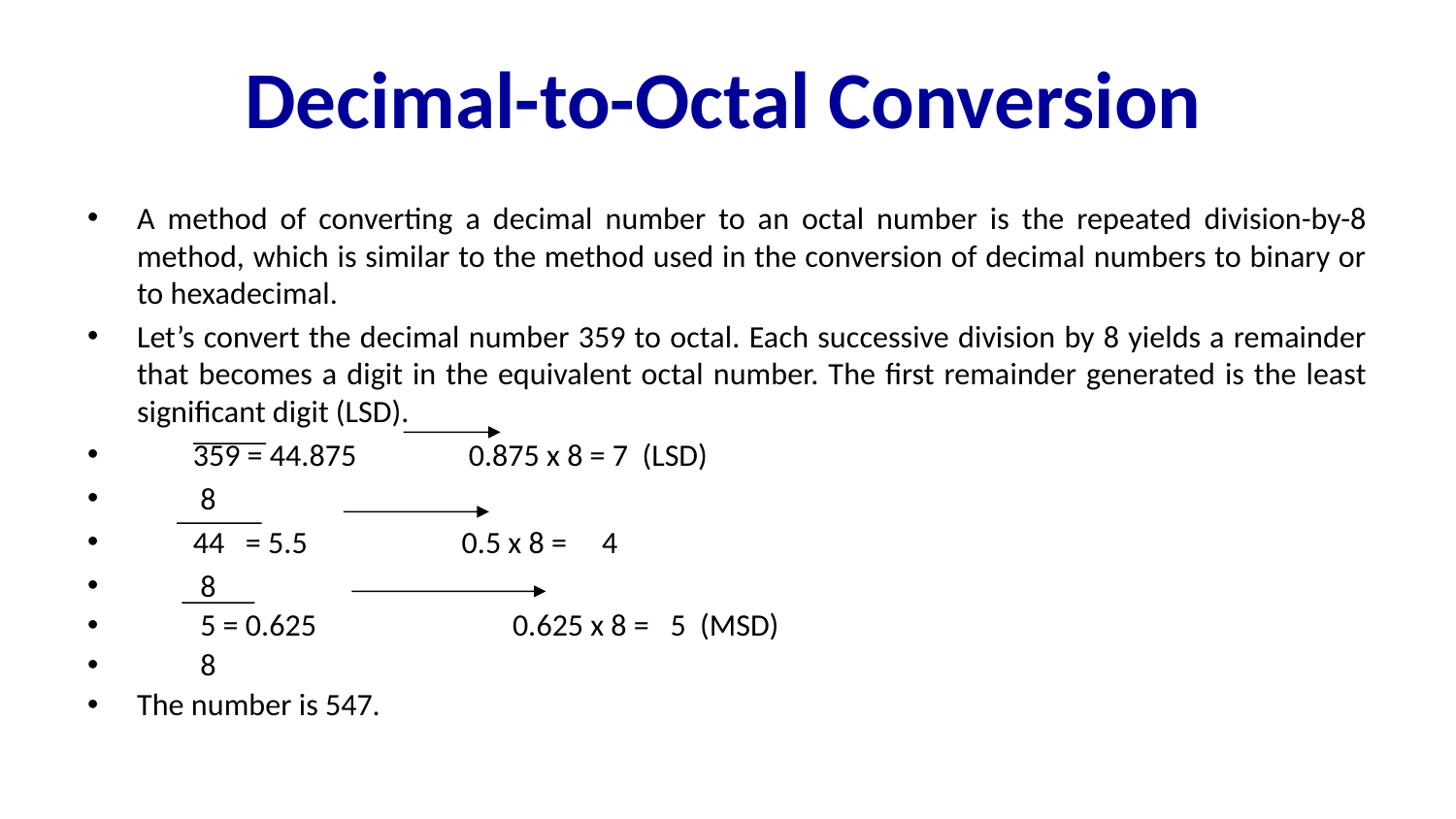

# Decimal-to-Octal Conversion
A method of converting a decimal number to an octal number is the repeated division-by-8 method, which is similar to the method used in the conversion of decimal numbers to binary or to hexadecimal.
Let’s convert the decimal number 359 to octal. Each successive division by 8 yields a remainder that becomes a digit in the equivalent octal number. The first remainder generated is the least significant digit (LSD).
        359 = 44.875                0.875 x 8 = 7  (LSD)
         8
        44   = 5.5                      0.5 x 8 =     4
         8
         5 = 0.625                            0.625 x 8 =   5  (MSD)
         8
The number is 547.